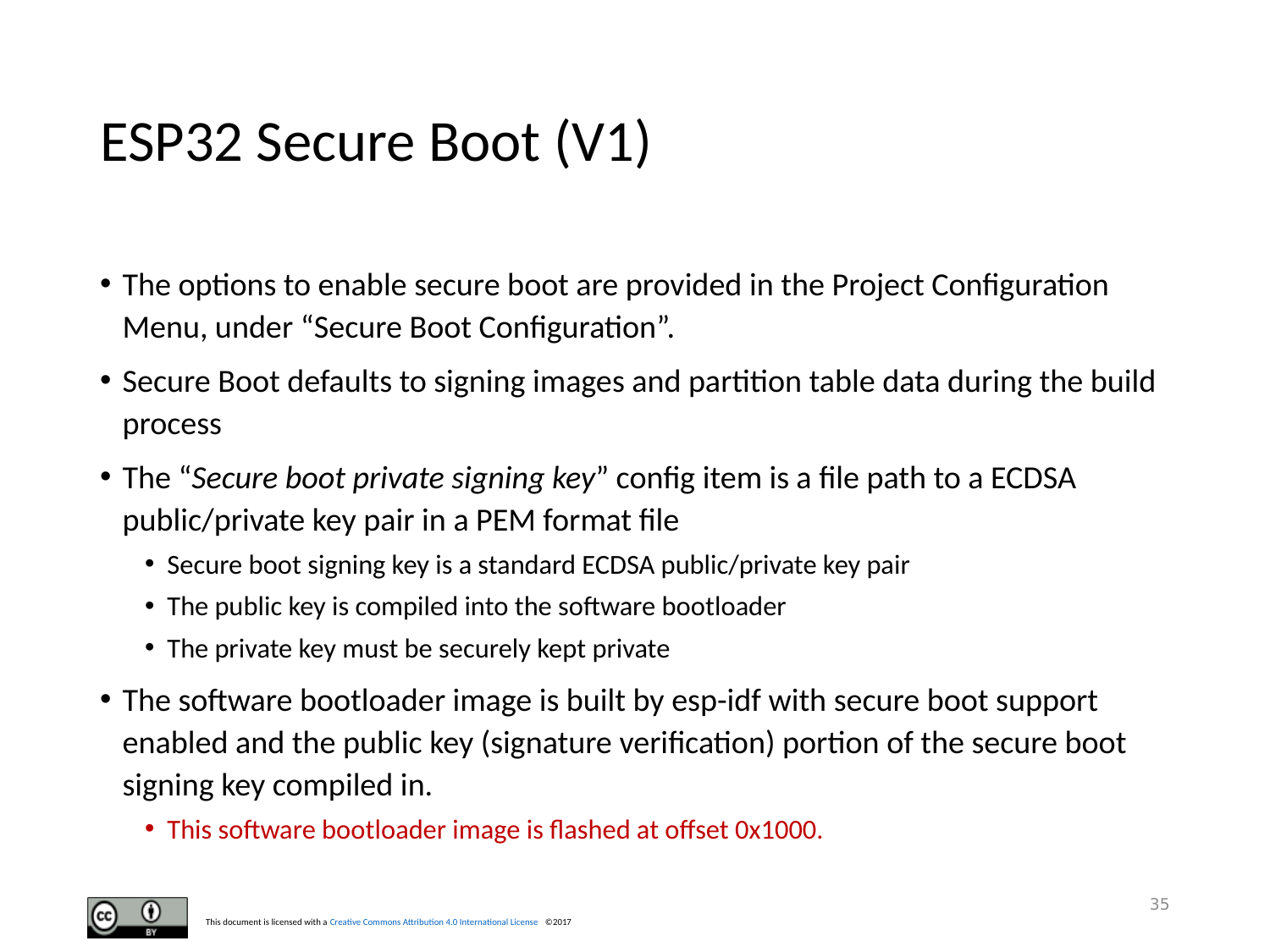

# ESP32 Secure Boot (V1)
The options to enable secure boot are provided in the Project Configuration Menu, under “Secure Boot Configuration”.
Secure Boot defaults to signing images and partition table data during the build process
The “Secure boot private signing key” config item is a file path to a ECDSA public/private key pair in a PEM format file
Secure boot signing key is a standard ECDSA public/private key pair
The public key is compiled into the software bootloader
The private key must be securely kept private
The software bootloader image is built by esp-idf with secure boot support enabled and the public key (signature verification) portion of the secure boot signing key compiled in.
This software bootloader image is flashed at offset 0x1000.

35